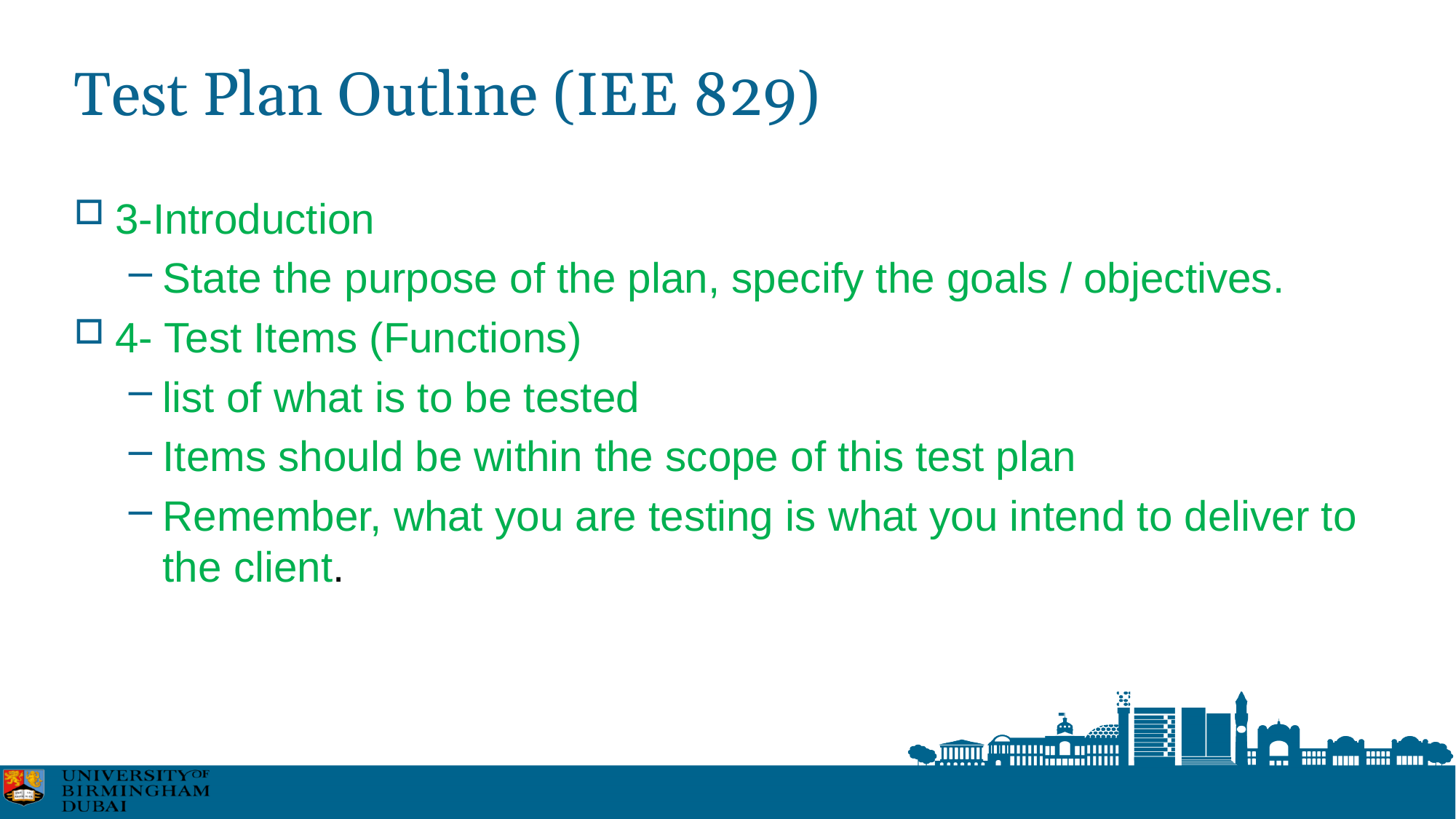

# Test Plan Outline (IEE 829)
3-Introduction
State the purpose of the plan, specify the goals / objectives.
4- Test Items (Functions)
list of what is to be tested
Items should be within the scope of this test plan
Remember, what you are testing is what you intend to deliver to the client.